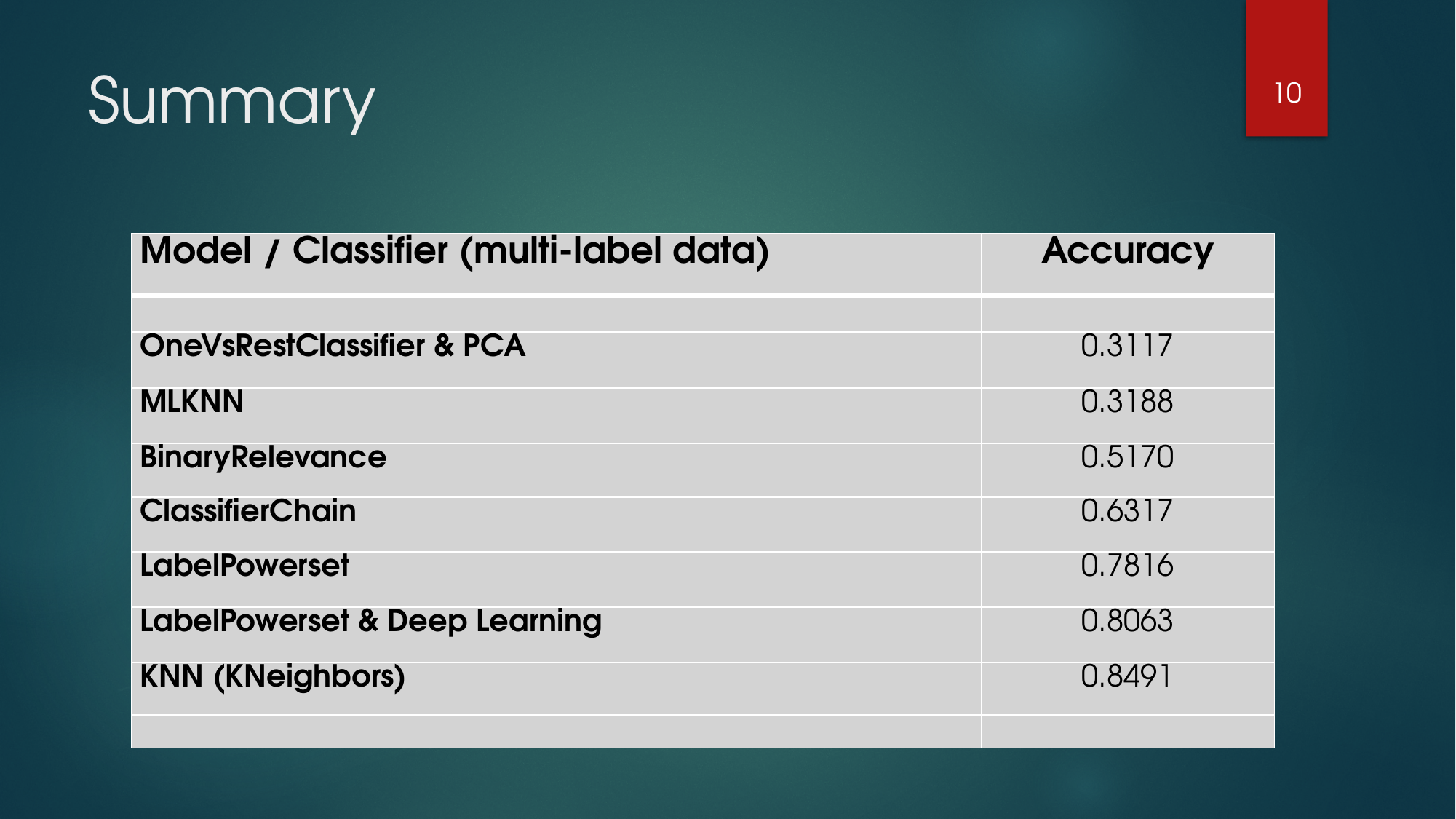

# Summary
10
| Model / Classifier (multi-label data) | Accuracy |
| --- | --- |
|  |  |
| OneVsRestClassifier & PCA | 0.3117 |
| MLKNN | 0.3188 |
| BinaryRelevance | 0.5170 |
| ClassifierChain | 0.6317 |
| LabelPowerset | 0.7816 |
| LabelPowerset & Deep Learning | 0.8063 |
| KNN (KNeighbors) | 0.8491 |
|  |  |